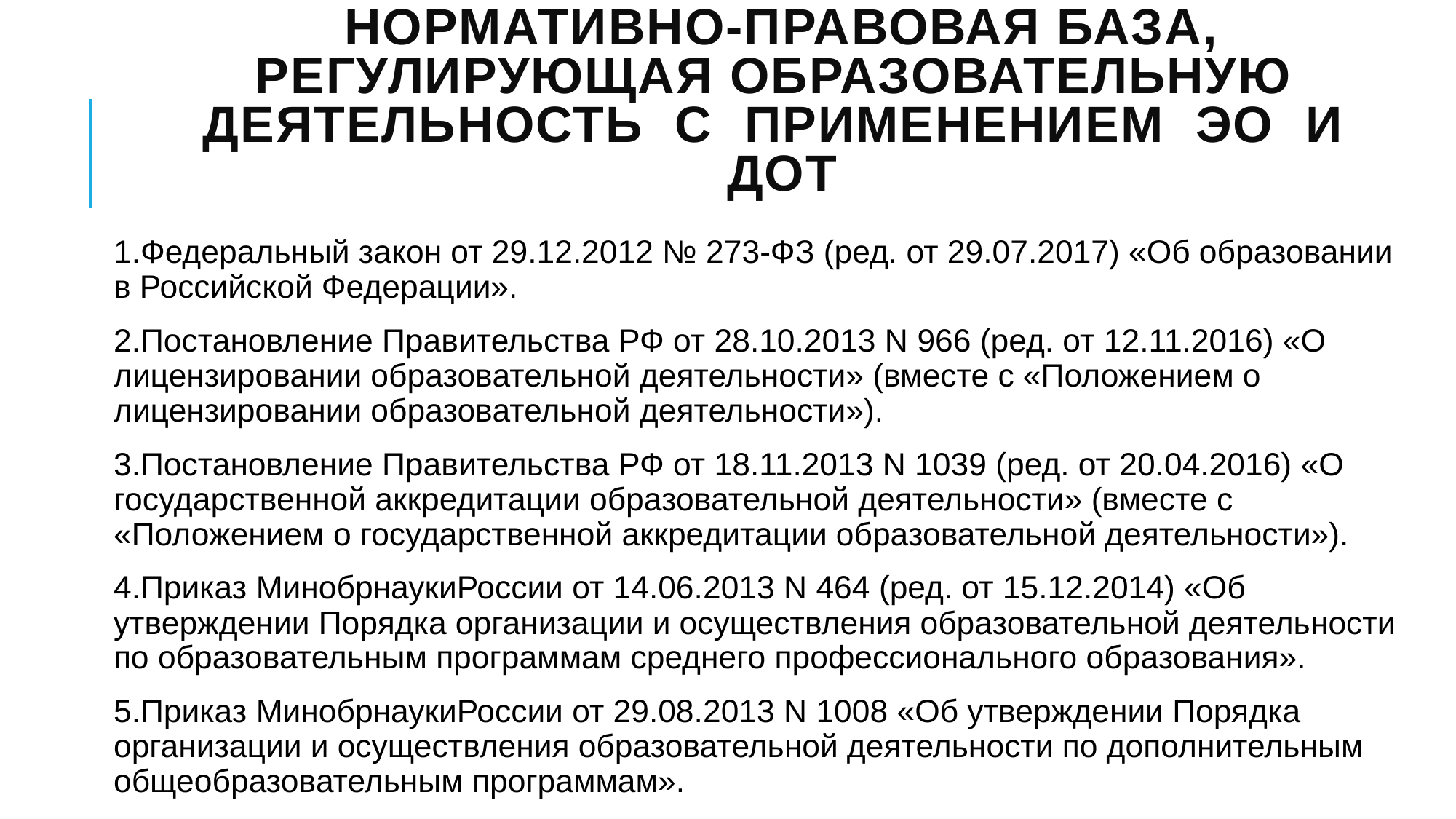

# Нормативно-правовая база, регулирующая образовательную  деятельность  с  применением  ЭО  и  ДОТ
1.Федеральный закон от 29.12.2012 № 273-ФЗ (ред. от 29.07.2017) «Об образовании в Российской Федерации».
2.Постановление Правительства РФ от 28.10.2013 N 966 (ред. от 12.11.2016) «О лицензировании образовательной деятельности» (вместе с «Положением о лицензировании образовательной деятельности»).
3.Постановление Правительства РФ от 18.11.2013 N 1039 (ред. от 20.04.2016) «О государственной аккредитации образовательной деятельности» (вместе с «Положением о государственной аккредитации образовательной деятельности»).
4.Приказ МинобрнаукиРоссии от 14.06.2013 N 464 (ред. от 15.12.2014) «Об утверждении Порядка организации и осуществления образовательной деятельности по образовательным программам среднего профессионального образования».
5.Приказ МинобрнаукиРоссии от 29.08.2013 N 1008 «Об утверждении Порядка организации и осуществления образовательной деятельности по дополнительным общеобразовательным программам».